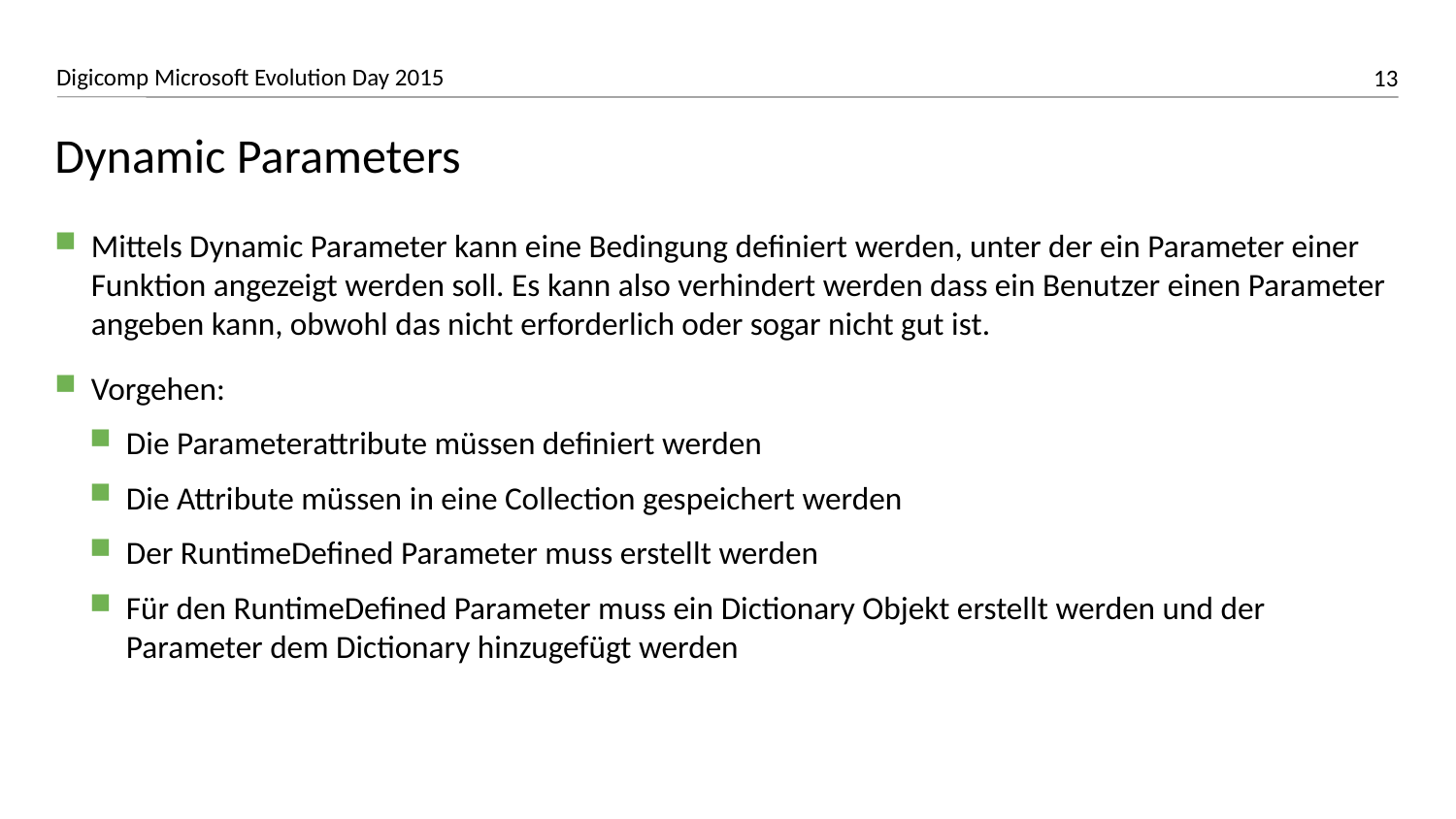

# Dynamic Parameters
Mittels Dynamic Parameter kann eine Bedingung definiert werden, unter der ein Parameter einer Funktion angezeigt werden soll. Es kann also verhindert werden dass ein Benutzer einen Parameter angeben kann, obwohl das nicht erforderlich oder sogar nicht gut ist.
Vorgehen:
Die Parameterattribute müssen definiert werden
Die Attribute müssen in eine Collection gespeichert werden
Der RuntimeDefined Parameter muss erstellt werden
Für den RuntimeDefined Parameter muss ein Dictionary Objekt erstellt werden und der Parameter dem Dictionary hinzugefügt werden